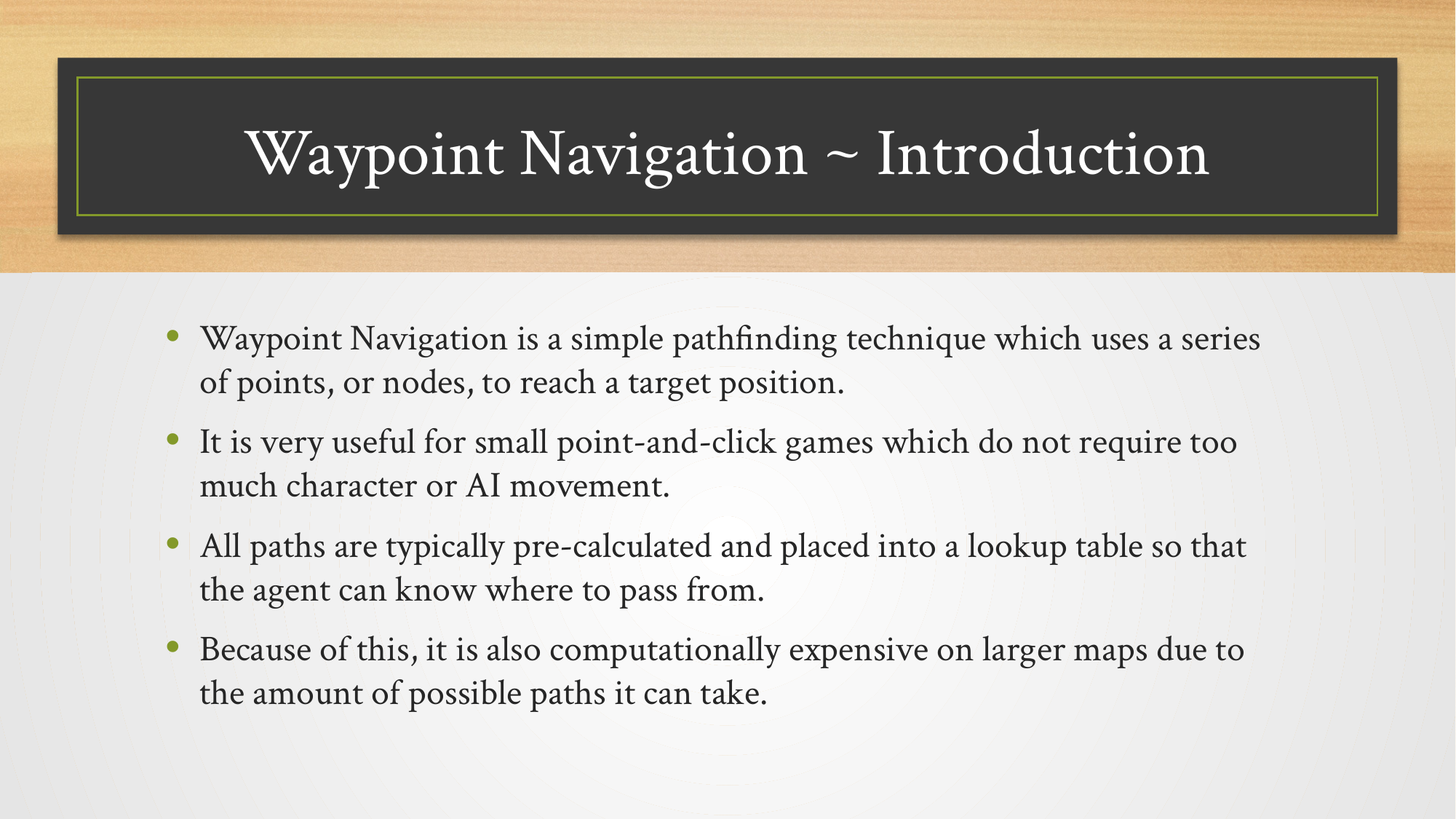

# Waypoint Navigation ~ Introduction

Waypoint Navigation is a simple pathfinding technique which uses a series of points, or nodes, to reach a target position.
It is very useful for small point-and-click games which do not require too much character or AI movement.
All paths are typically pre-calculated and placed into a lookup table so that the agent can know where to pass from.
Because of this, it is also computationally expensive on larger maps due to the amount of possible paths it can take.